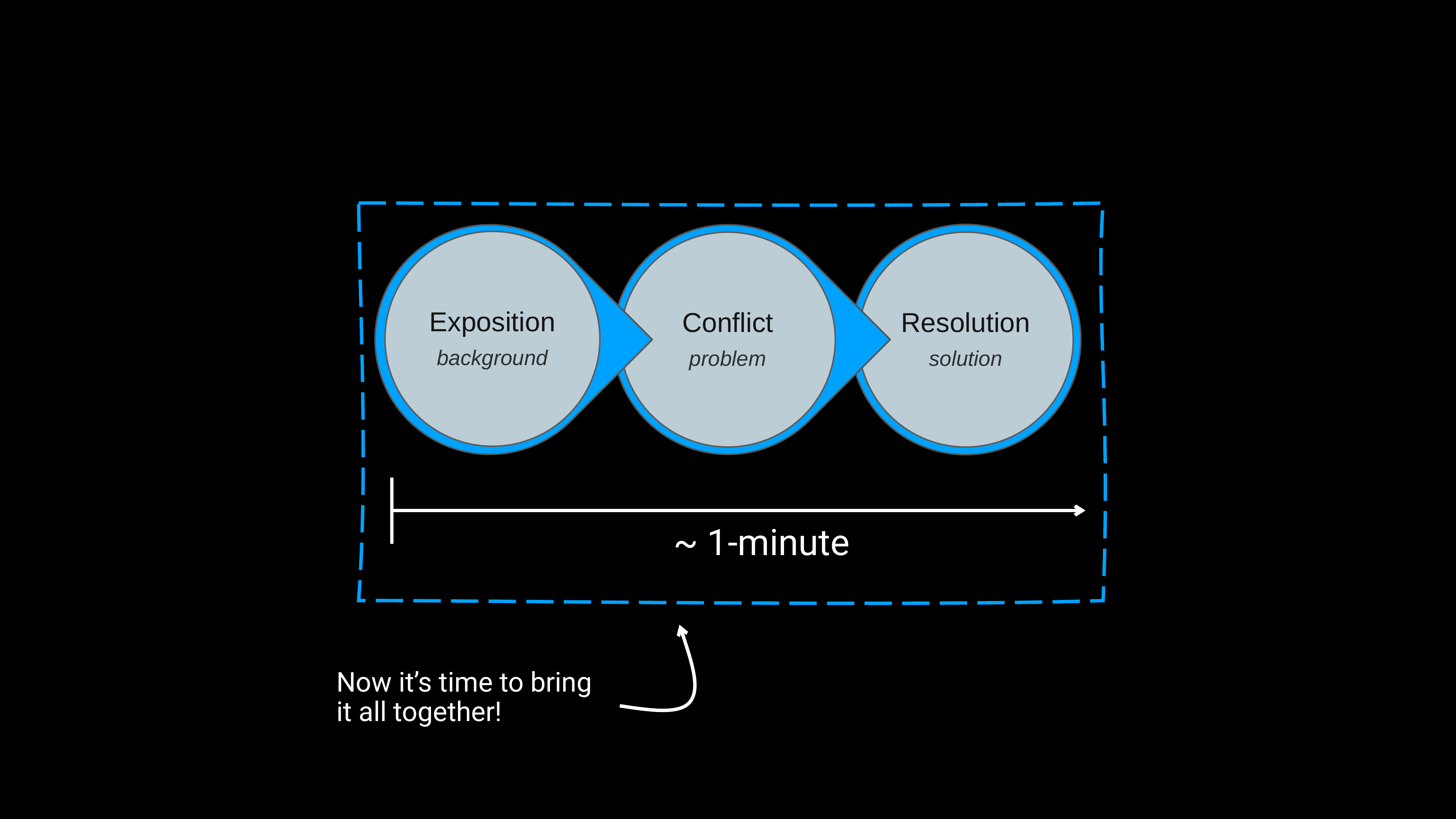

Resolution
solution
Conflict
problem
Exposition
background

~ 1-minute
Now it’s time to bring it all together!